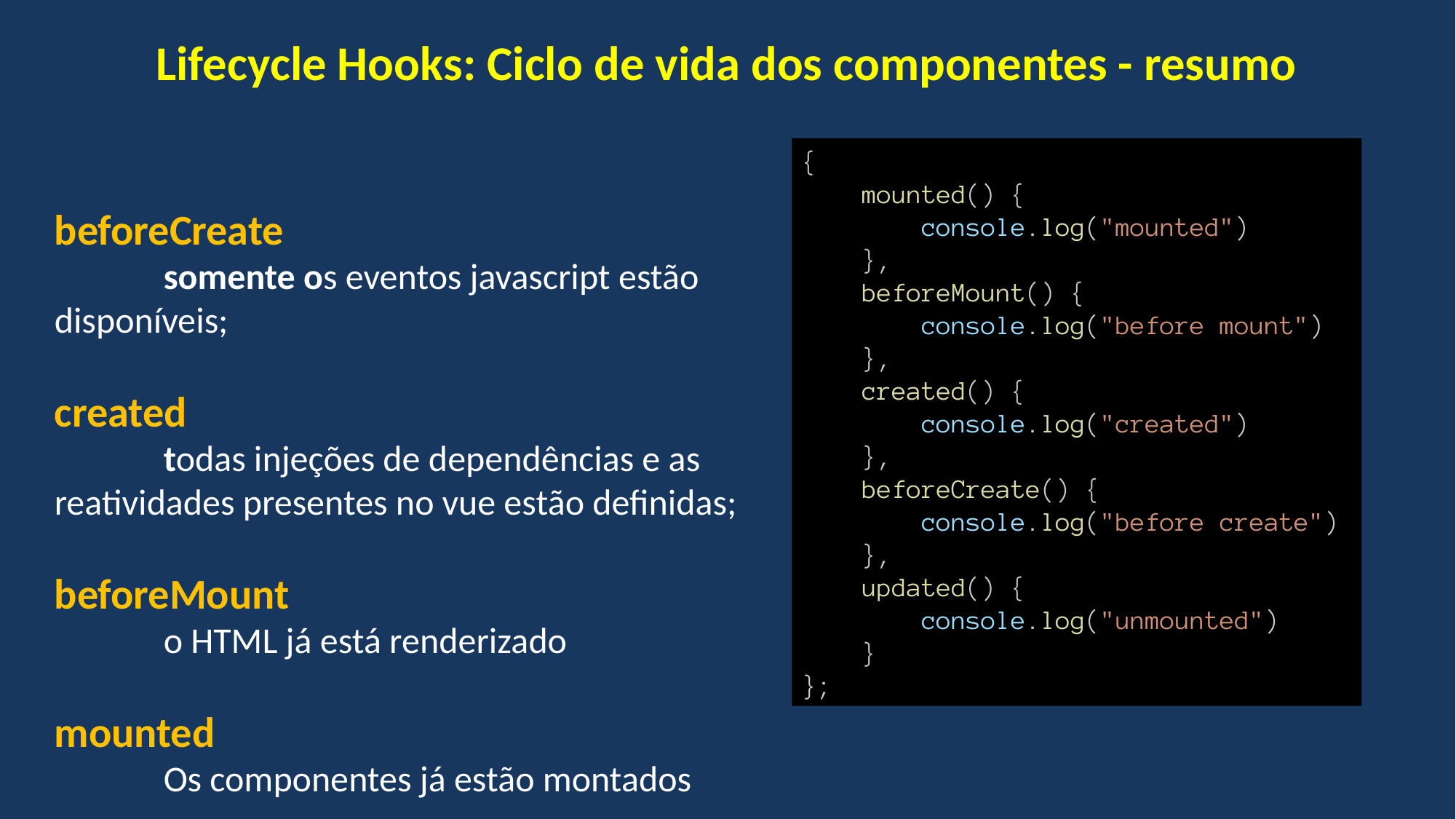

Lifecycle Hooks: Ciclo de vida dos componentes - resumo
{
    mounted() {
        console.log("mounted")
    },
    beforeMount() {
        console.log("before mount")
    },
    created() {
        console.log("created")
    },
    beforeCreate() {
        console.log("before create")
    },
    updated() {
        console.log("unmounted")
    }
};
beforeCreate
	somente os eventos javascript estão disponíveis;

created
	todas injeções de dependências e as reatividades presentes no vue estão definidas;

beforeMount
	o HTML já está renderizado

mounted
	Os componentes já estão montados